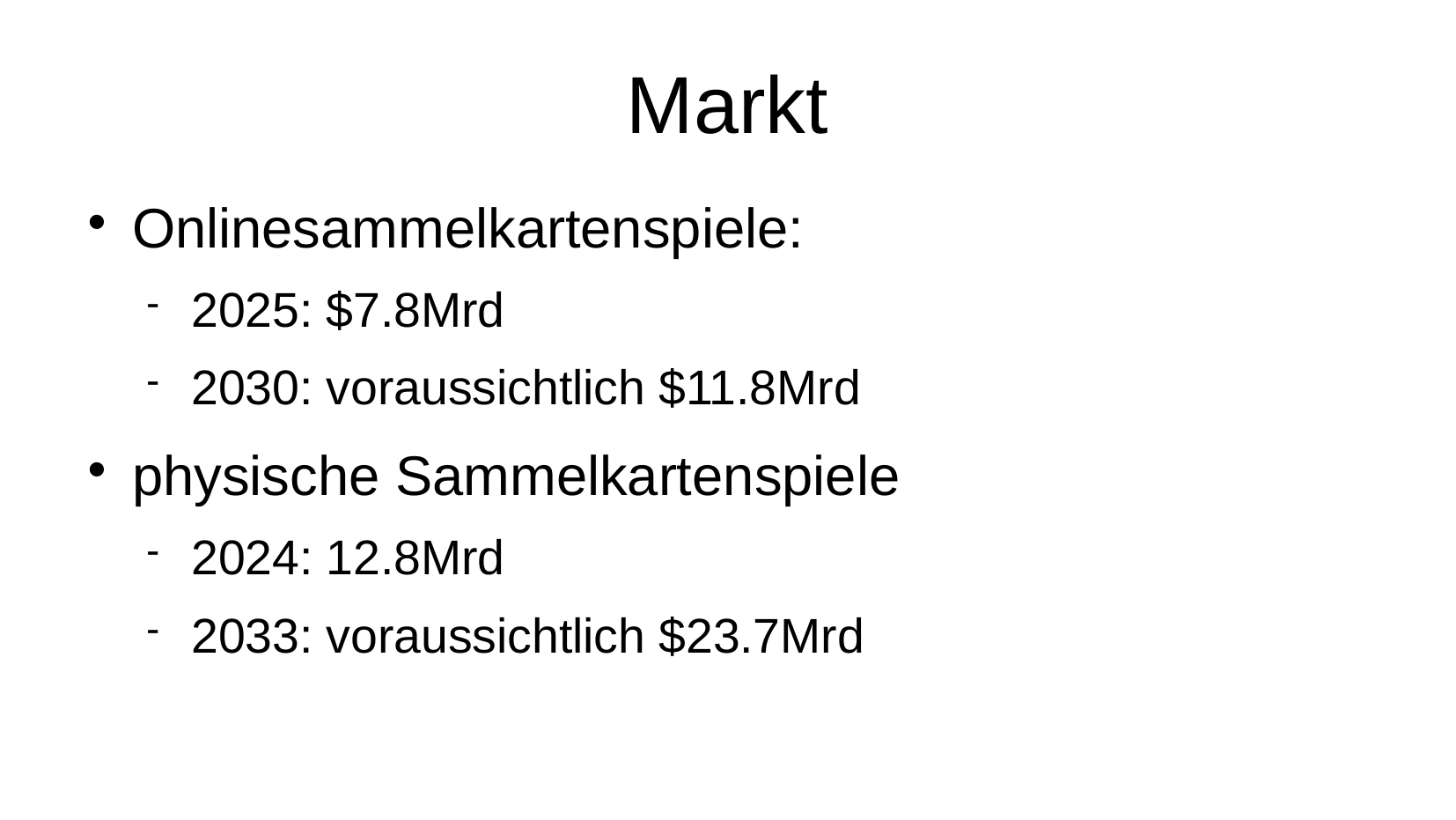

# Markt
Onlinesammelkartenspiele:
2025: $7.8Mrd
2030: voraussichtlich $11.8Mrd
physische Sammelkartenspiele
2024: 12.8Mrd
2033: voraussichtlich $23.7Mrd